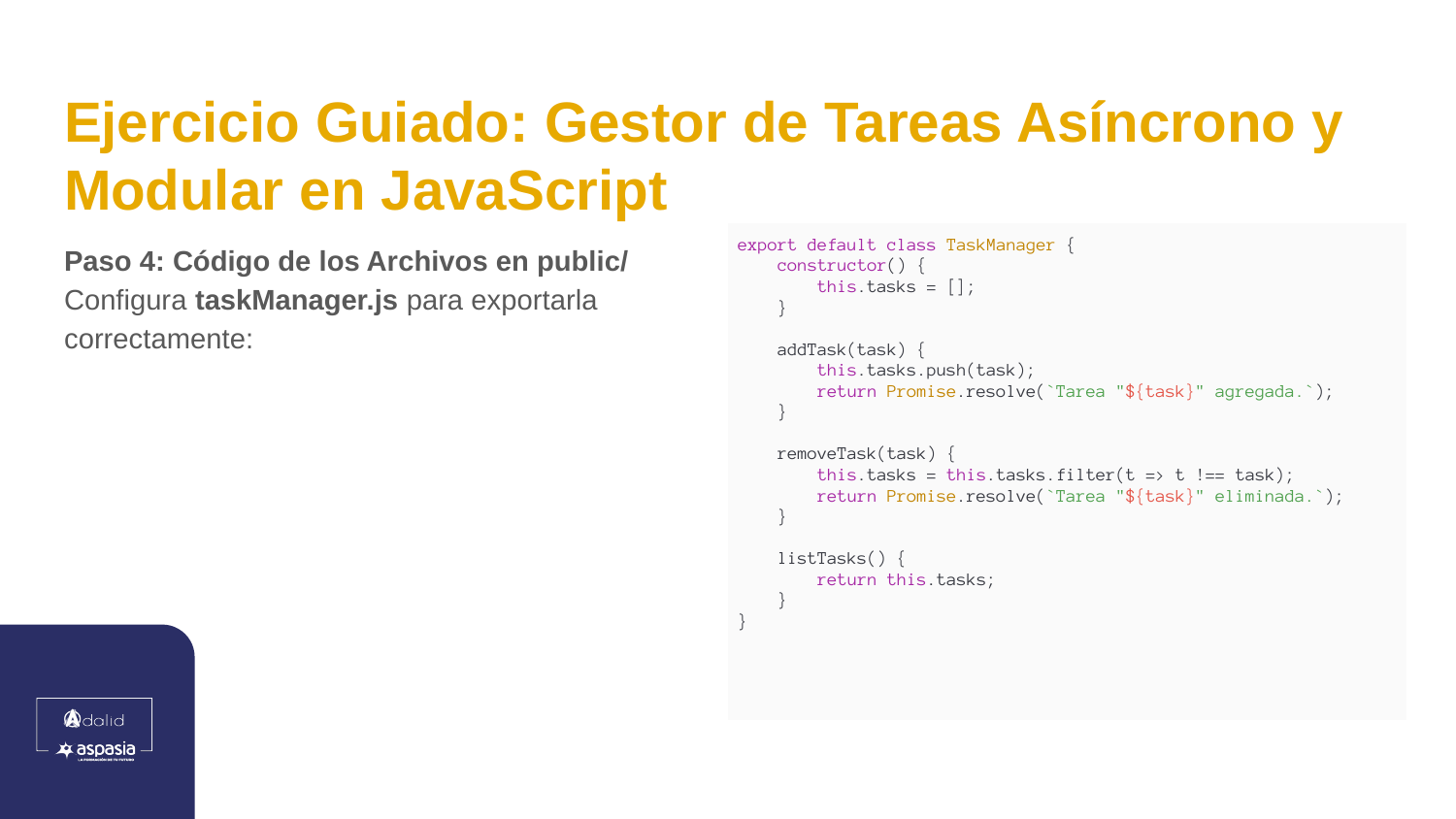

# Ejercicio Guiado: Gestor de Tareas Asíncrono y Modular en JavaScript
Paso 4: Código de los Archivos en public/
Configura taskManager.js para exportarla correctamente:
| export default class TaskManager { constructor() { this.tasks = []; } addTask(task) { this.tasks.push(task); return Promise.resolve(`Tarea "${task}" agregada.`); } removeTask(task) { this.tasks = this.tasks.filter(t => t !== task); return Promise.resolve(`Tarea "${task}" eliminada.`); } listTasks() { return this.tasks; } } |
| --- |